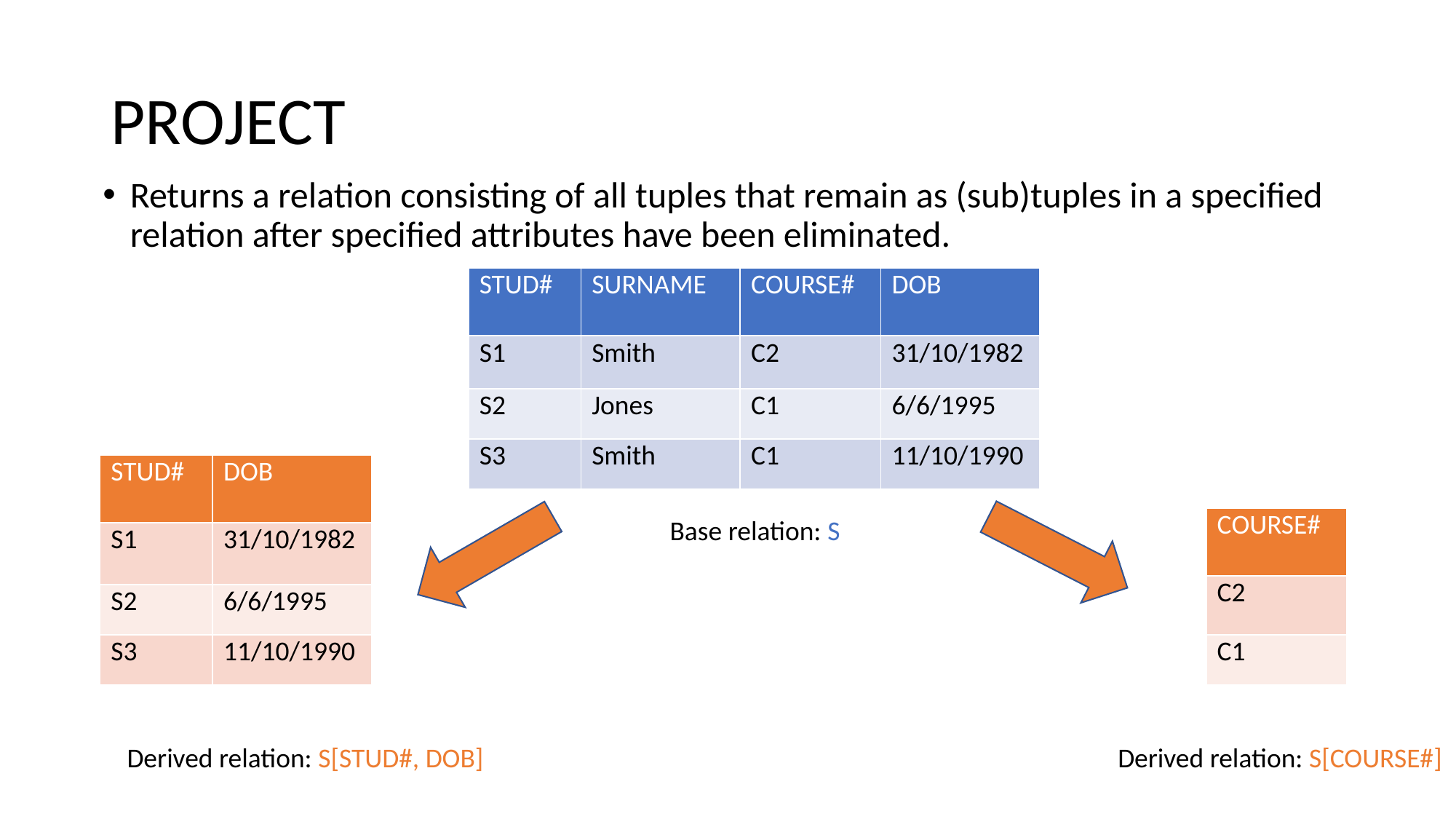

# PROJECT
Returns a relation consisting of all tuples that remain as (sub)tuples in a specified relation after specified attributes have been eliminated.
| STUD# | SURNAME | COURSE# | DOB |
| --- | --- | --- | --- |
| S1 | Smith | C2 | 31/10/1982 |
| S2 | Jones | C1 | 6/6/1995 |
| S3 | Smith | C1 | 11/10/1990 |
| STUD# | DOB |
| --- | --- |
| S1 | 31/10/1982 |
| S2 | 6/6/1995 |
| S3 | 11/10/1990 |
Base relation: S
| COURSE# |
| --- |
| C2 |
| C1 |

Derived relation: S[STUD#, DOB]
Derived relation: S[COURSE#]